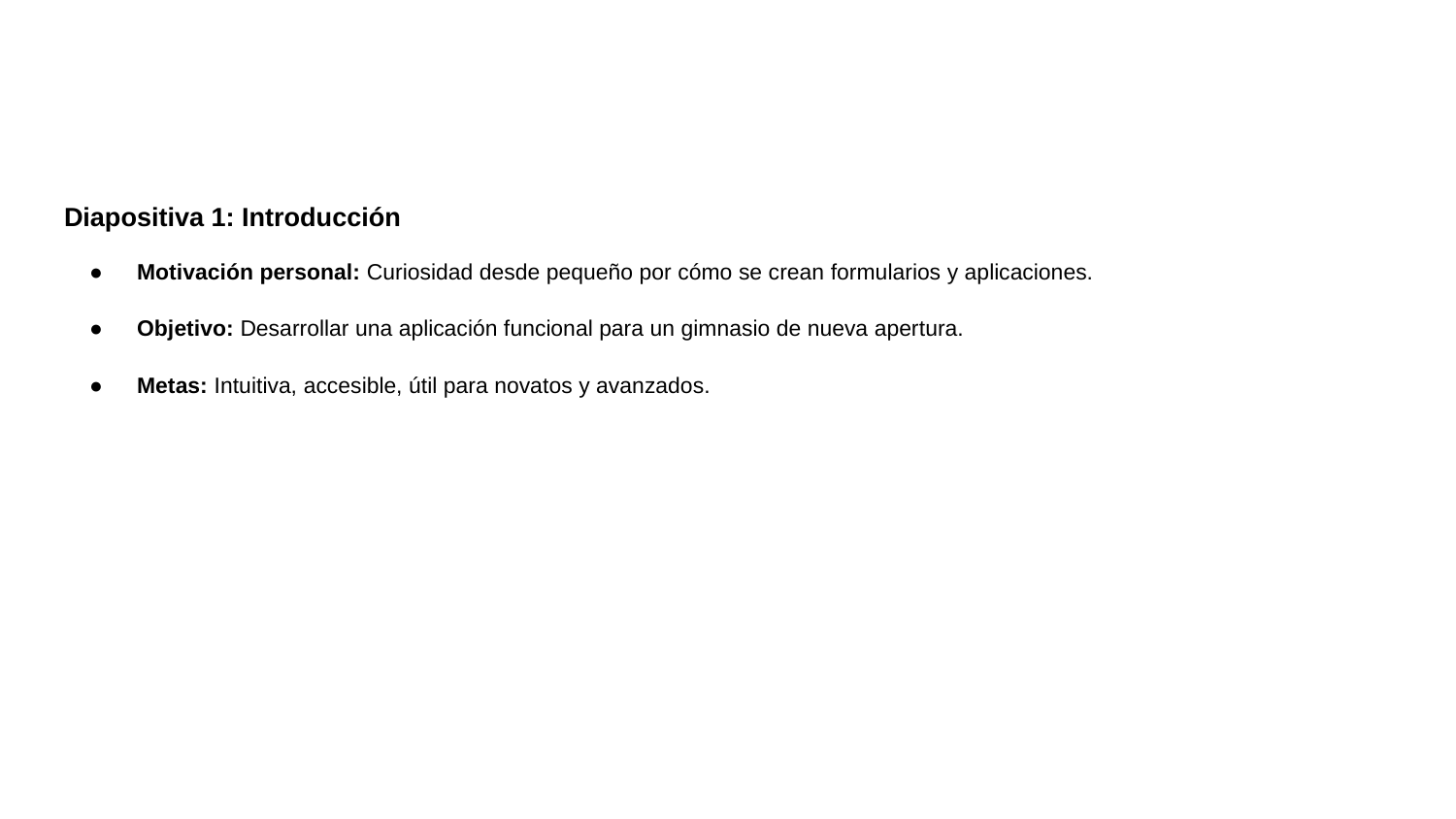

#
Diapositiva 1: Introducción
Motivación personal: Curiosidad desde pequeño por cómo se crean formularios y aplicaciones.
Objetivo: Desarrollar una aplicación funcional para un gimnasio de nueva apertura.
Metas: Intuitiva, accesible, útil para novatos y avanzados.